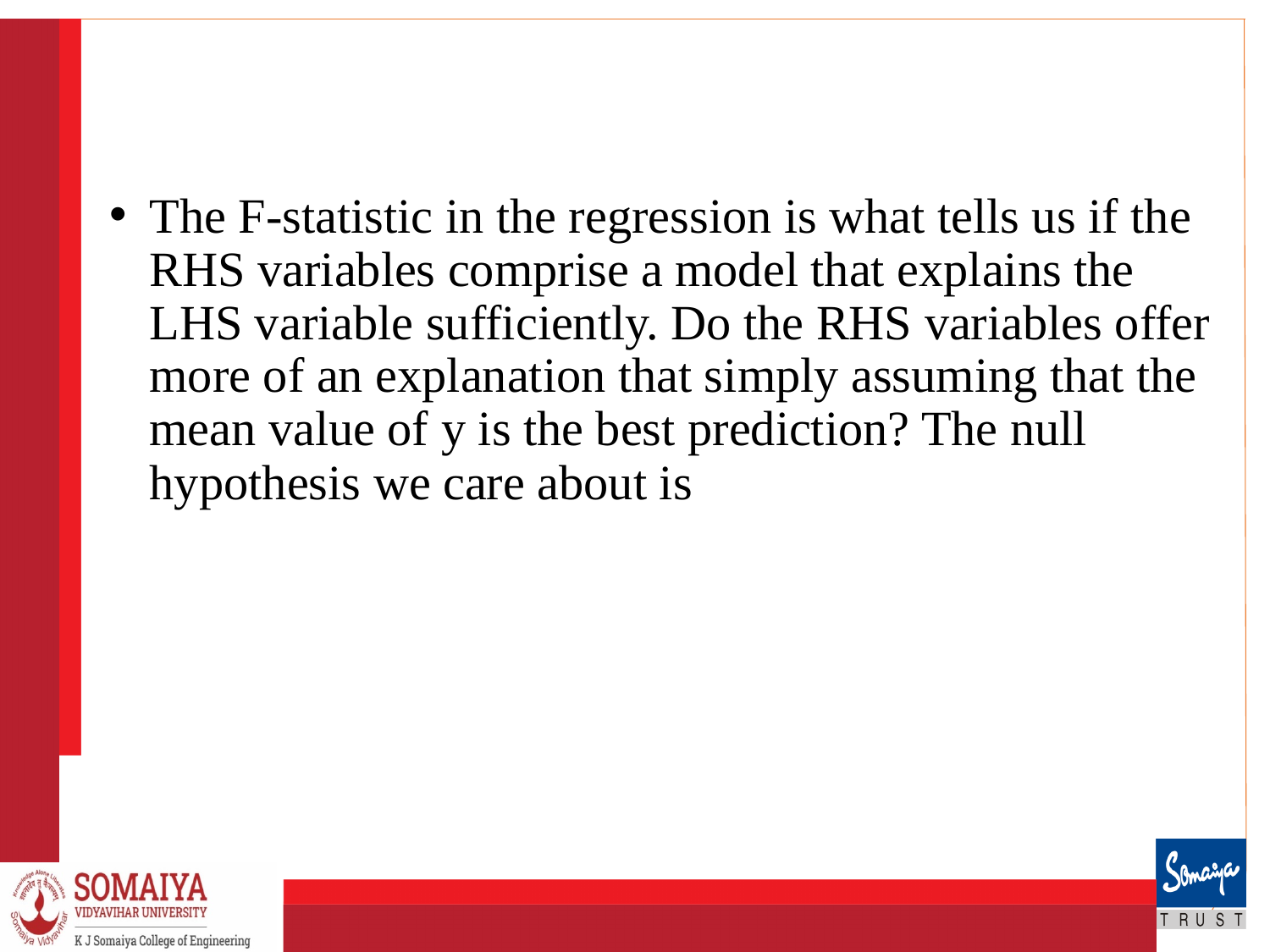

#
The F-statistic in the regression is what tells us if the RHS variables comprise a model that explains the LHS variable sufficiently. Do the RHS variables offer more of an explanation that simply assuming that the mean value of y is the best prediction? The null hypothesis we care about is